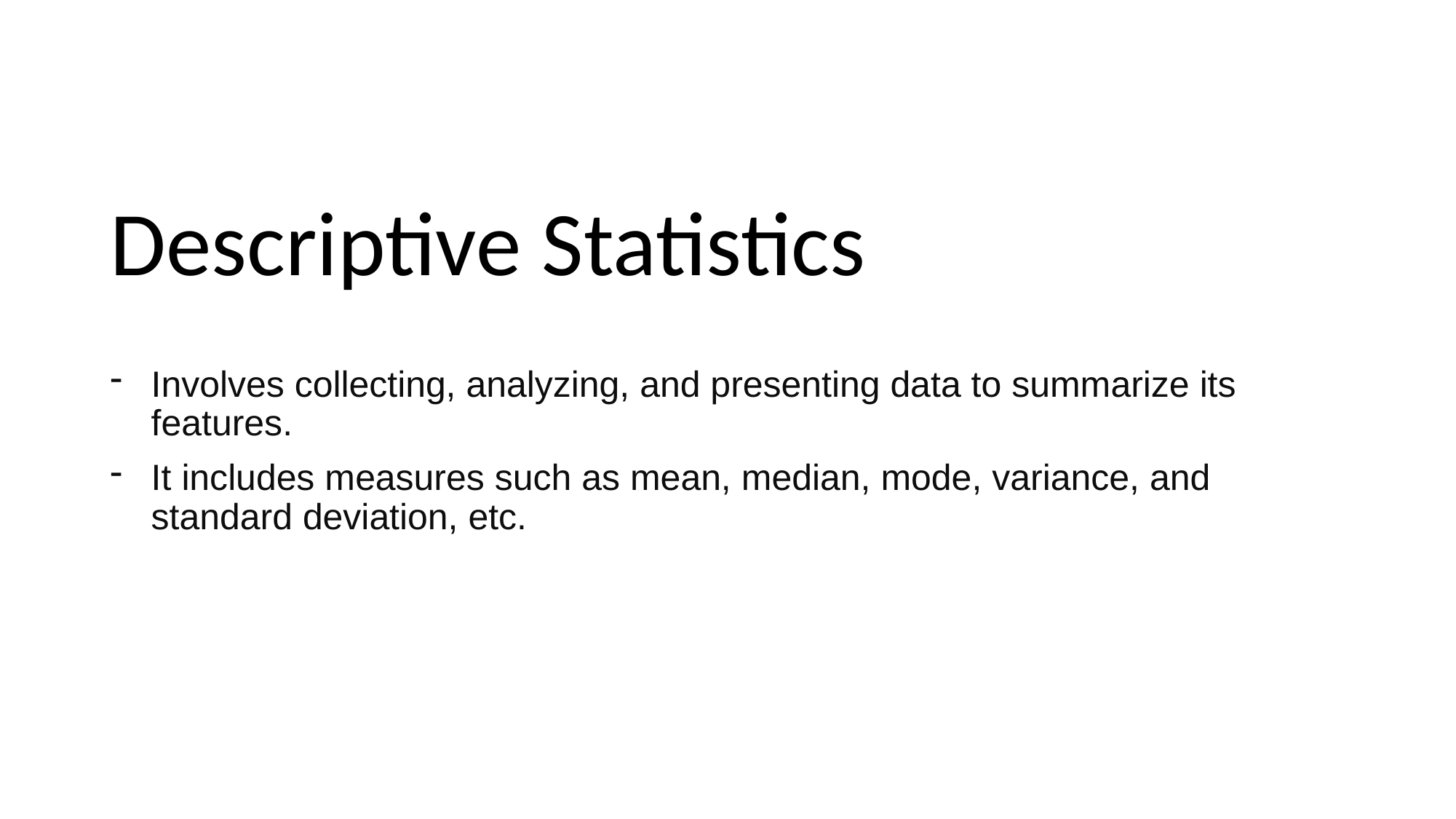

# Descriptive Statistics
Involves collecting, analyzing, and presenting data to summarize its features.
It includes measures such as mean, median, mode, variance, and standard deviation, etc.